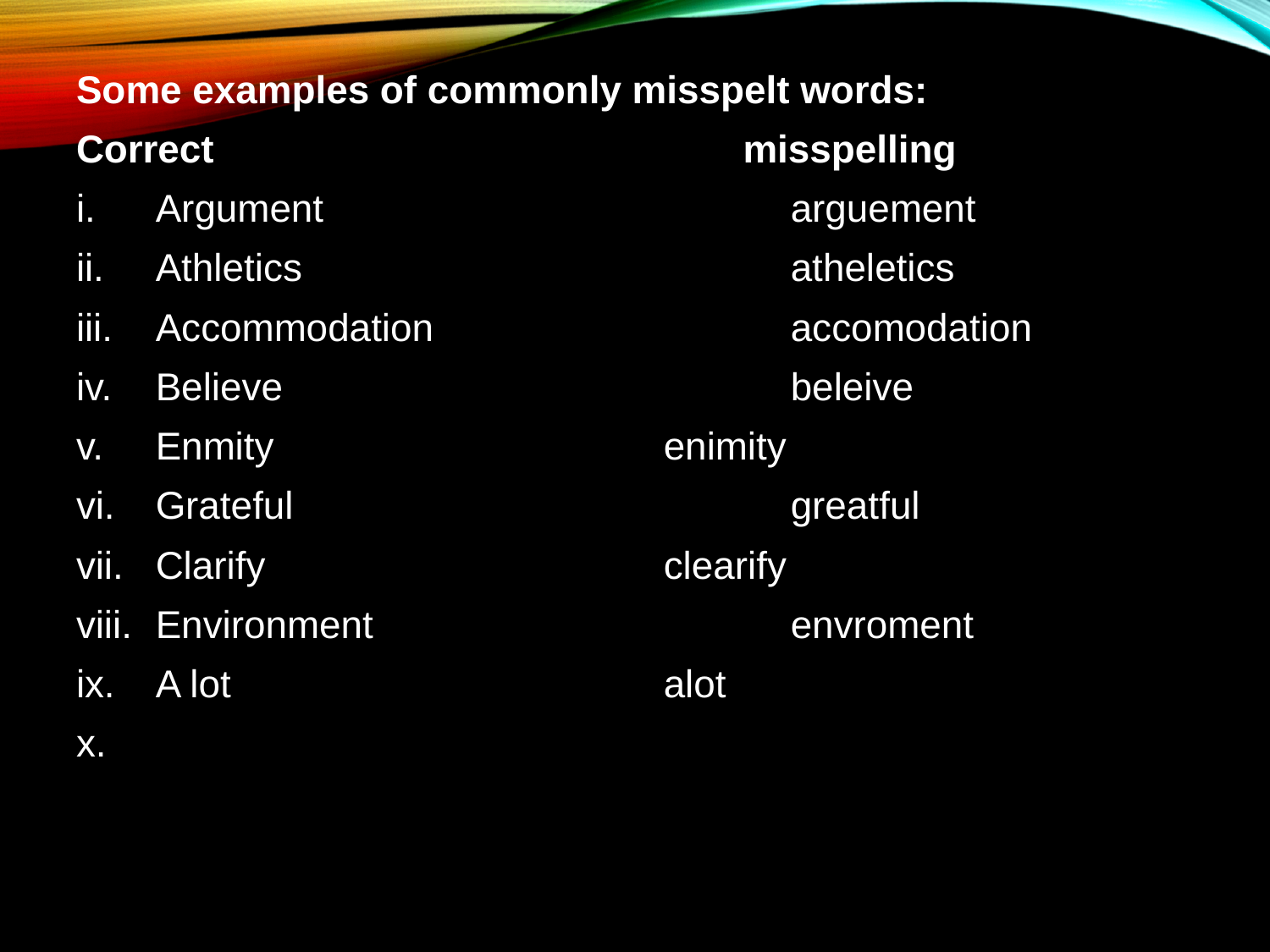

Some examples of commonly misspelt words:
Correct            				misspelling
Argument	   			arguement
Athletics				atheletics
Accommodation			accomodation
Believe				beleive
Enmity				enimity
Grateful				greatful
Clarify				clearify
Environment				envroment
A lot				alot